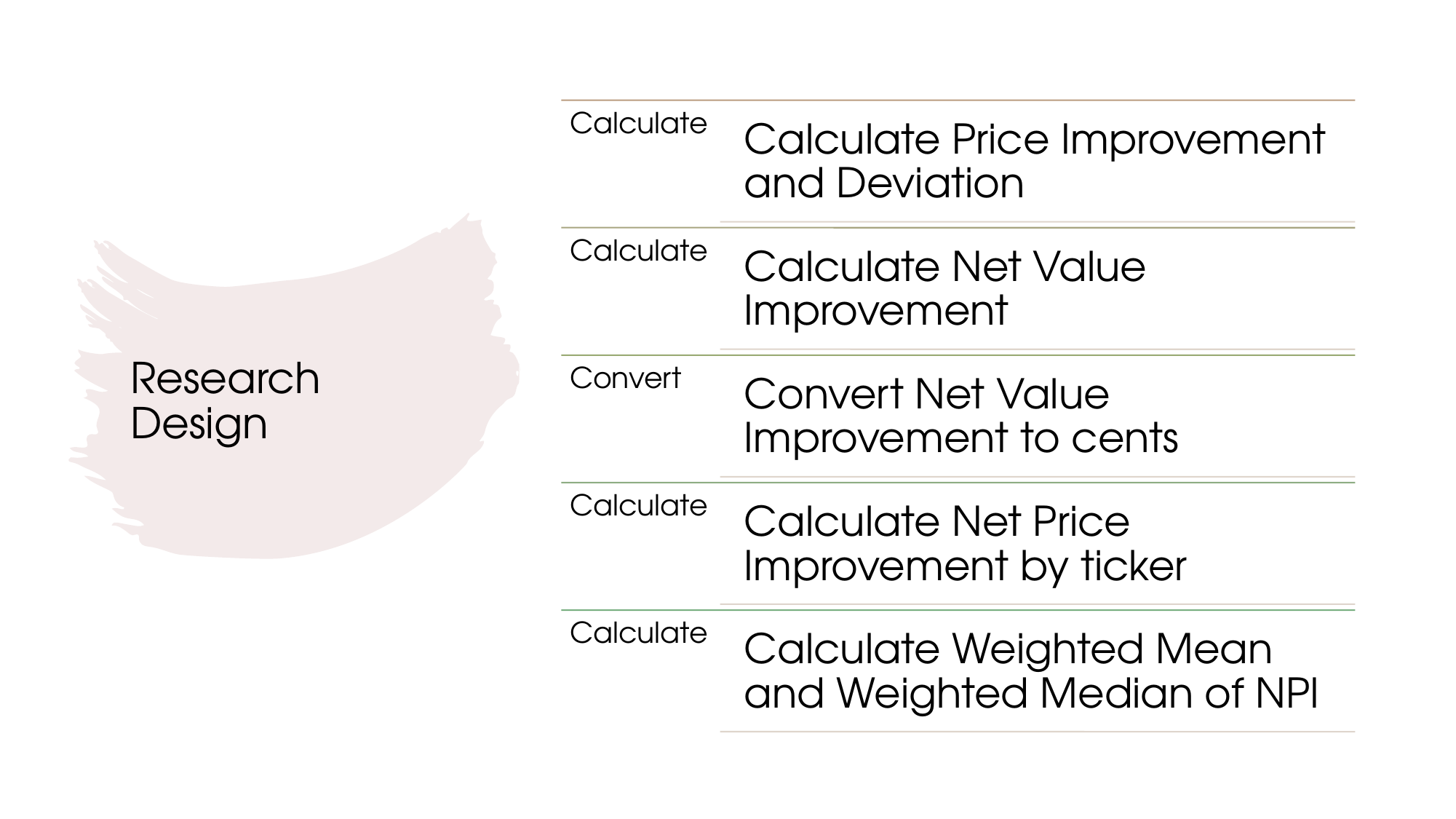

Calculate
Calculate Price Improvement and Deviation
Calculate
Calculate Net Value Improvement
Convert
Convert Net Value Improvement to cents
Calculate
Calculate Net Price Improvement by ticker
Calculate
Calculate Weighted Mean and Weighted Median of NPI

# Research Design